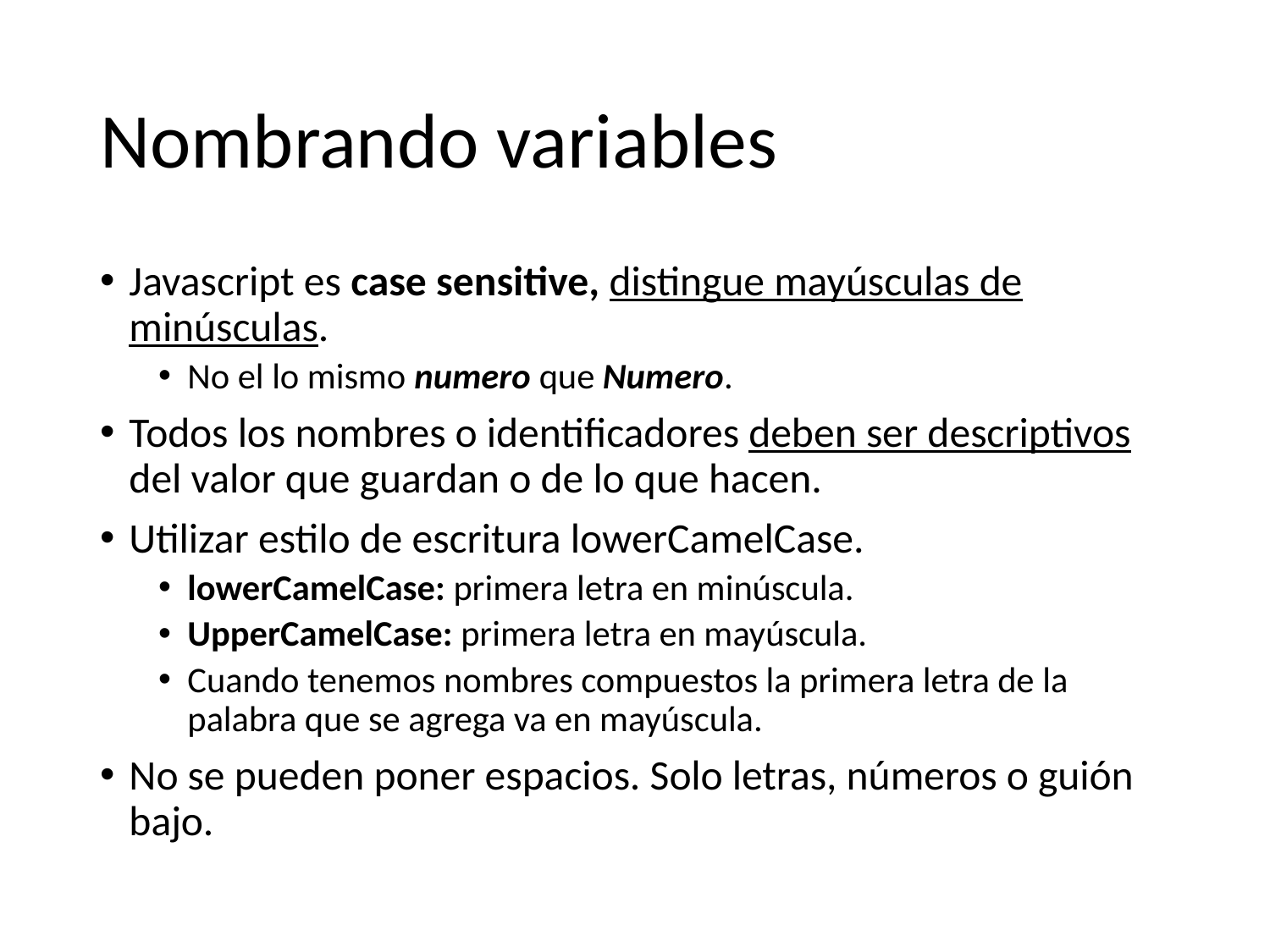

# Nombrando variables
Javascript es case sensitive, distingue mayúsculas de minúsculas.
No el lo mismo numero que Numero.
Todos los nombres o identificadores deben ser descriptivos del valor que guardan o de lo que hacen.
Utilizar estilo de escritura lowerCamelCase.
lowerCamelCase: primera letra en minúscula.
UpperCamelCase: primera letra en mayúscula.
Cuando tenemos nombres compuestos la primera letra de la palabra que se agrega va en mayúscula.
No se pueden poner espacios. Solo letras, números o guión bajo.